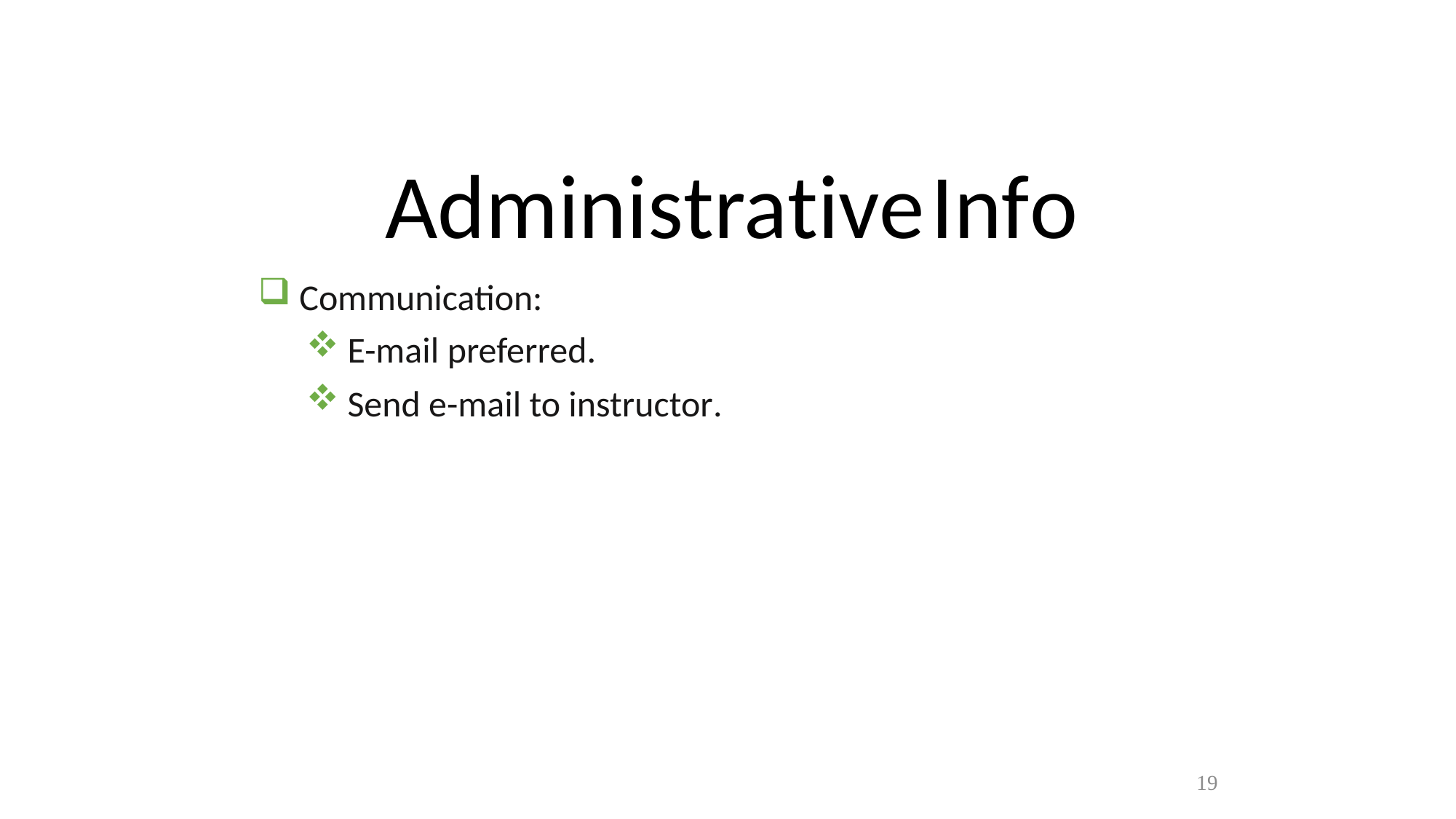

# Administrative	Info
Communication:
E-mail preferred.
Send e-mail to instructor.
19